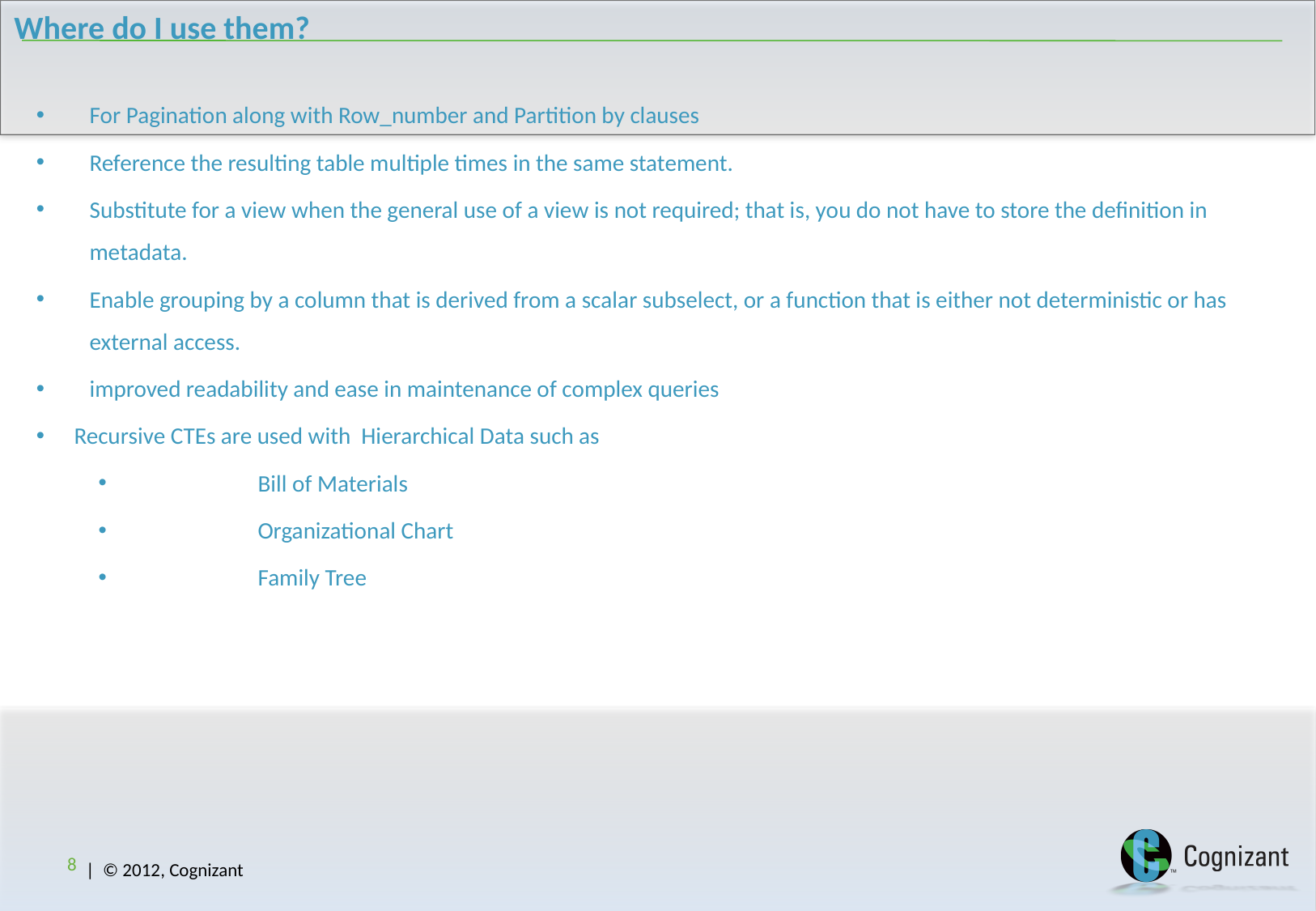

# Where do I use them?
For Pagination along with Row_number and Partition by clauses
Reference the resulting table multiple times in the same statement.
Substitute for a view when the general use of a view is not required; that is, you do not have to store the definition in metadata.
Enable grouping by a column that is derived from a scalar subselect, or a function that is either not deterministic or has external access.
improved readability and ease in maintenance of complex queries
Recursive CTEs are used with  Hierarchical Data such as
	Bill of Materials
	Organizational Chart
	Family Tree

8